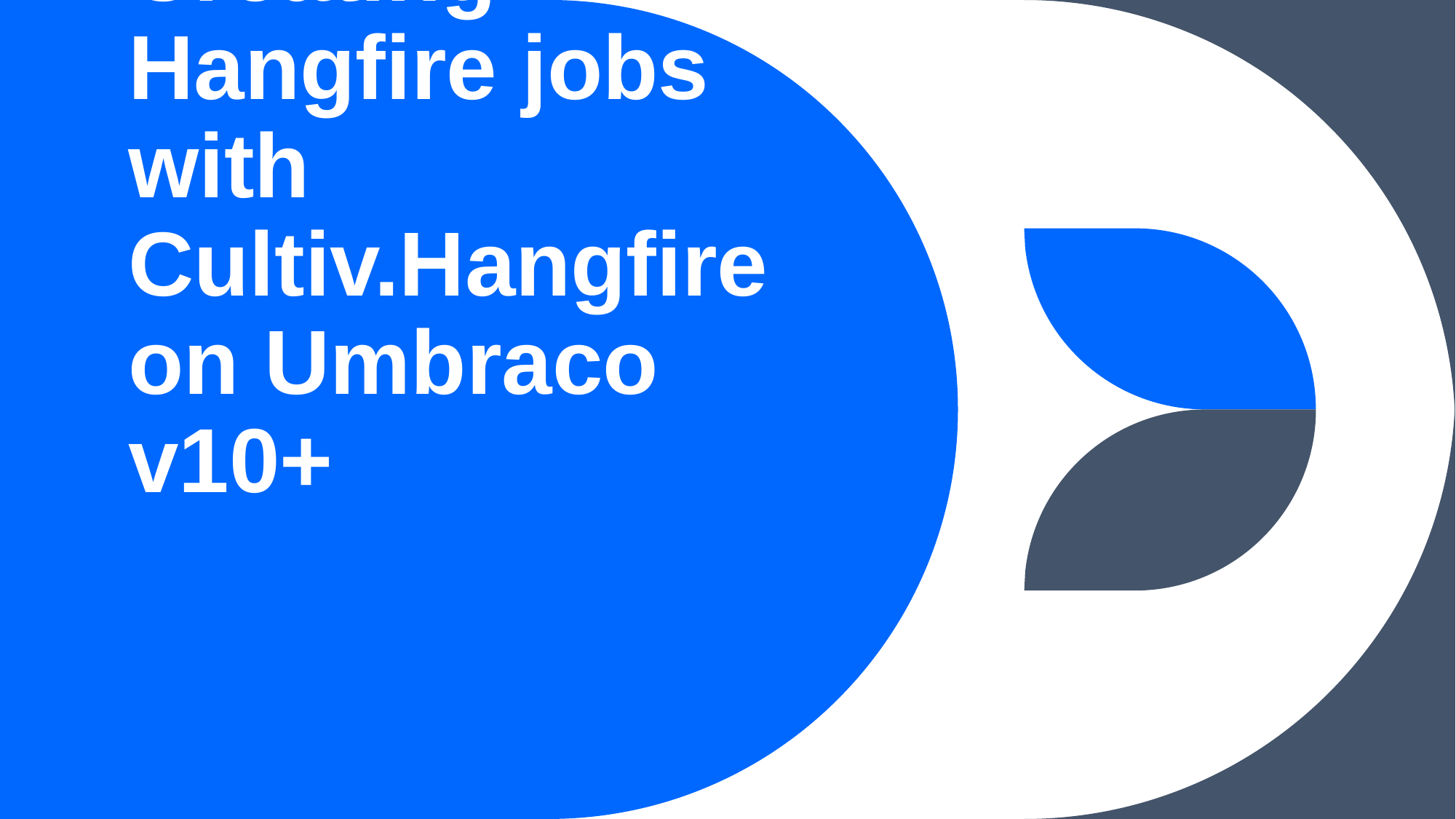

# Creating Hangfire jobs with Cultiv.Hangfire on Umbraco v10+